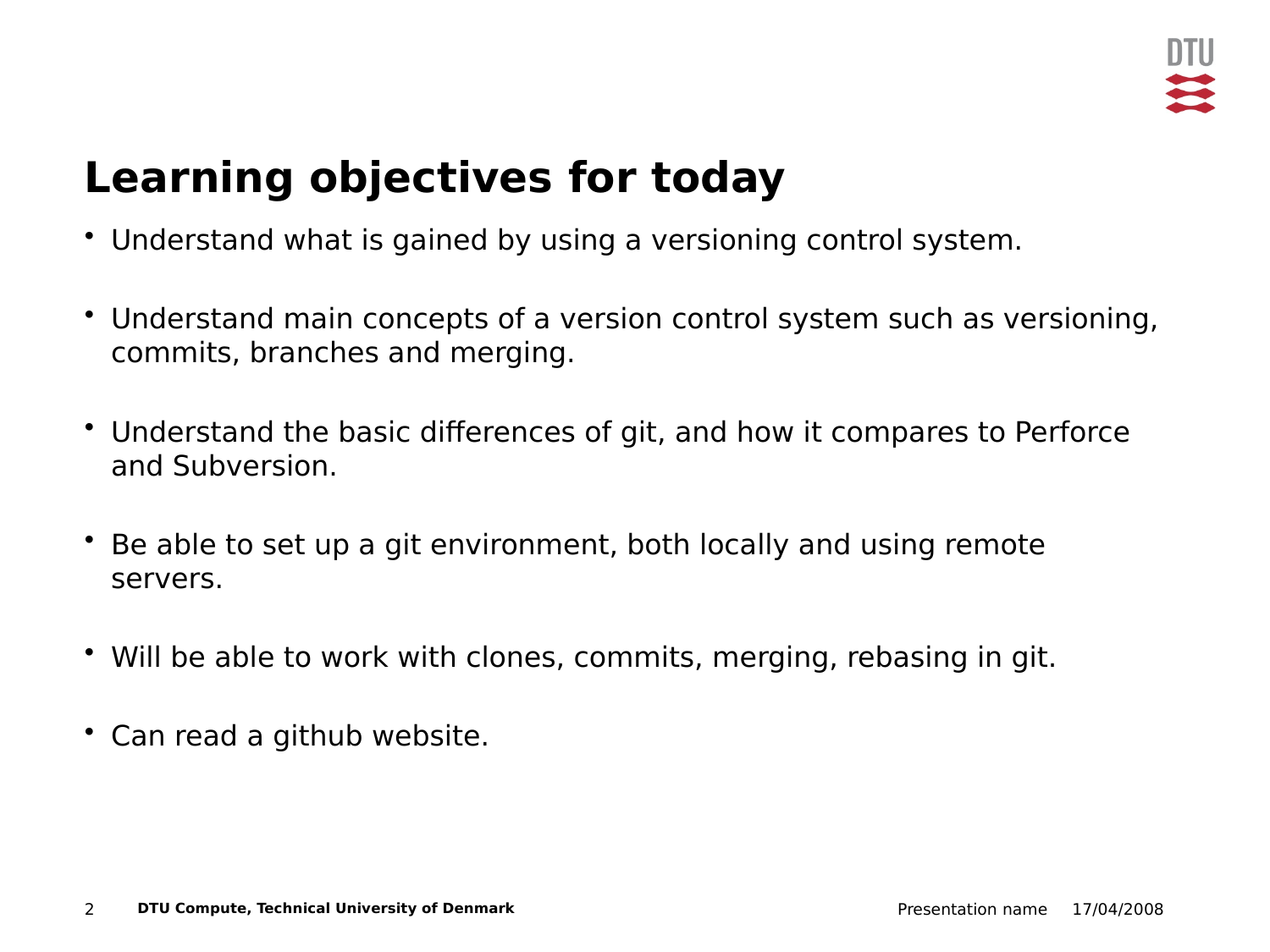

# Learning objectives for today
Understand what is gained by using a versioning control system.

Understand main concepts of a version control system such as versioning, commits, branches and merging.

Understand the basic differences of git, and how it compares to Perforce and Subversion.

Be able to set up a git environment, both locally and using remote servers.

Will be able to work with clones, commits, merging, rebasing in git.

Can read a github website.